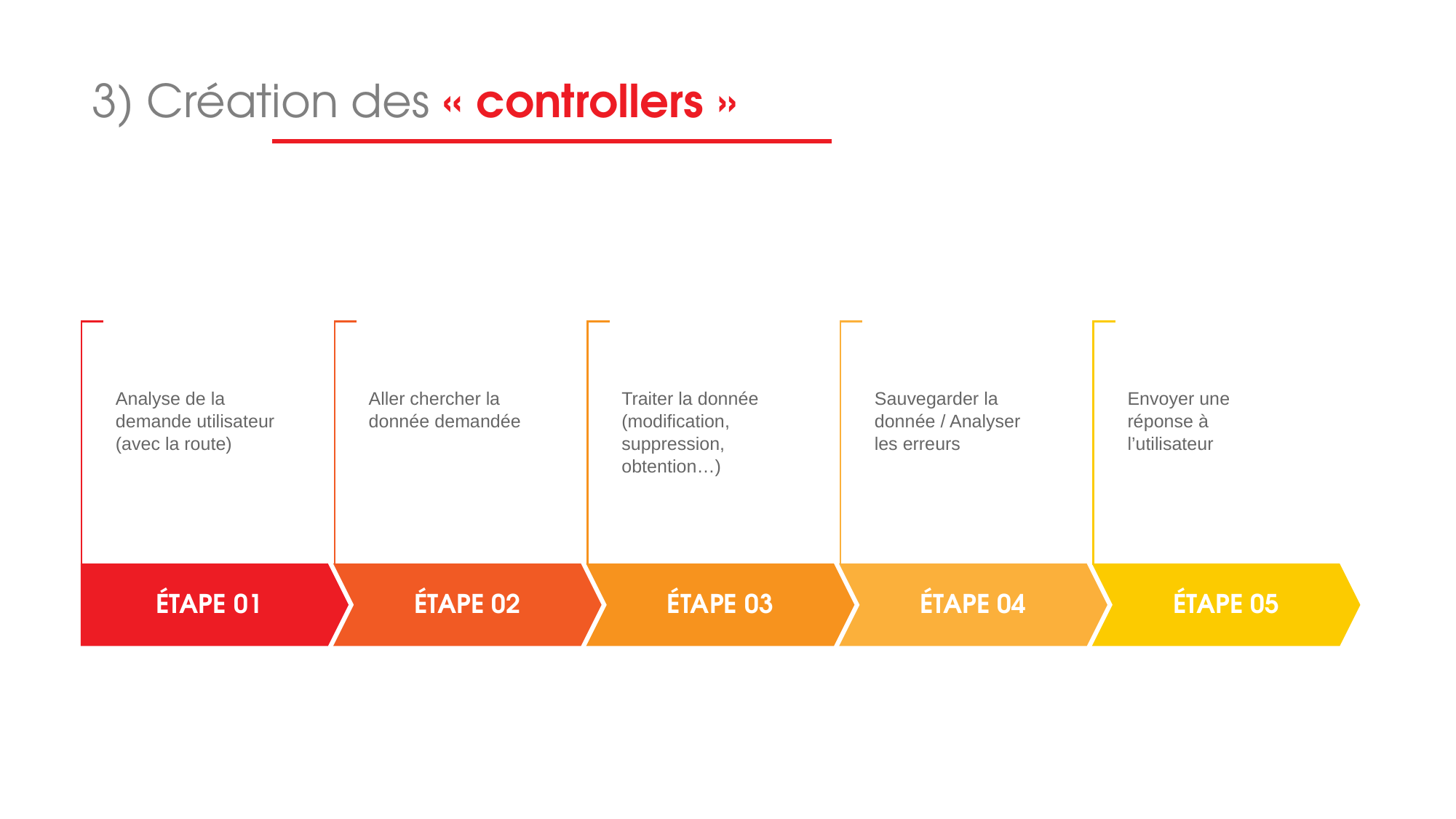

# 3) Création des « controllers »
ÉTAPE 01
Analyse de la demande utilisateur (avec la route)
ÉTAPE 02
Aller chercher la donnée demandée
ÉTAPE 03
Traiter la donnée (modification, suppression, obtention…)
ÉTAPE 04
Sauvegarder la donnée / Analyser les erreurs
ÉTAPE 05
Envoyer une réponse à l’utilisateur